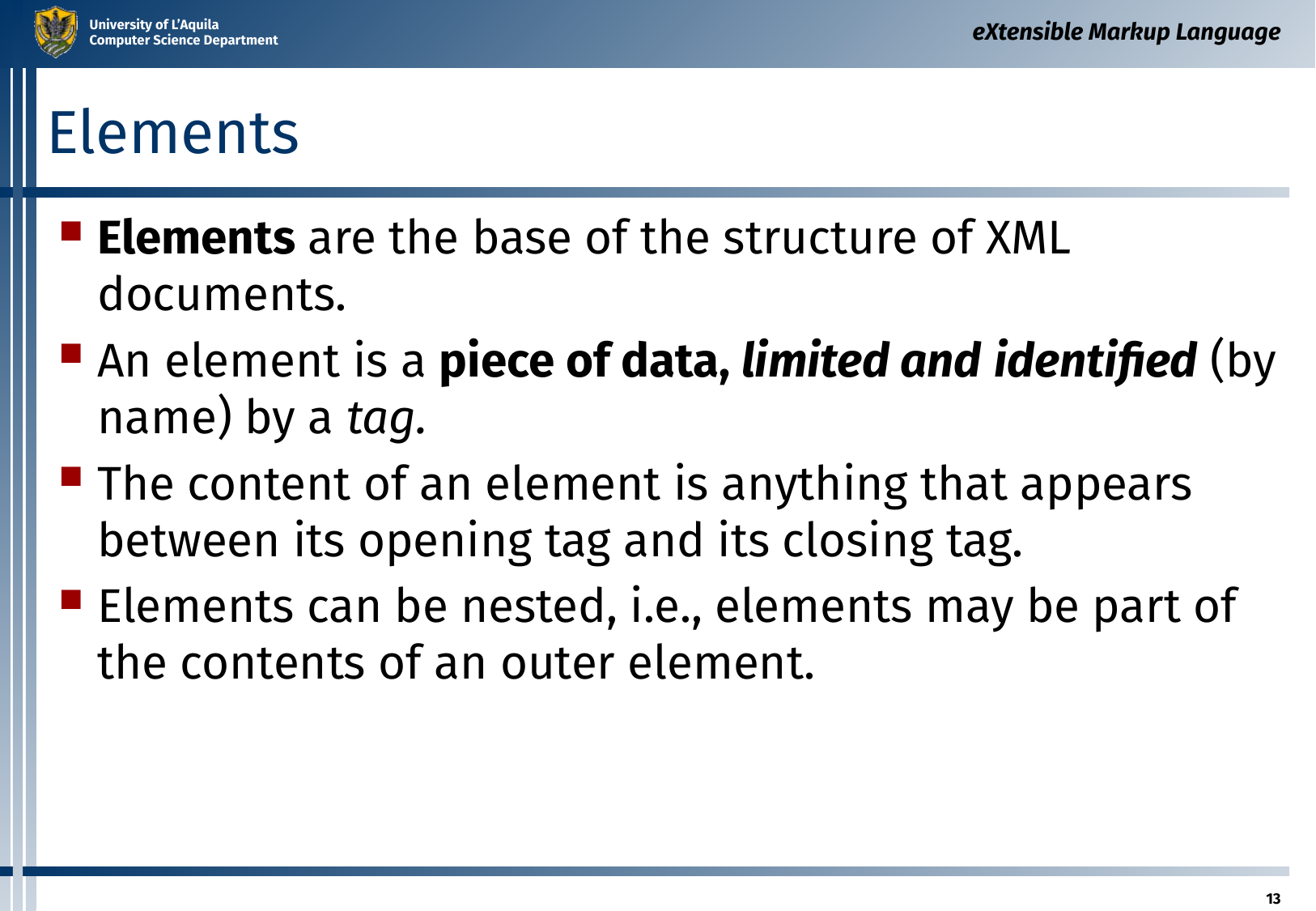

eXtensible Markup Language
# Elements
Elements are the base of the structure of XML documents.
An element is a piece of data, limited and identified (by name) by a tag.
The content of an element is anything that appears between its opening tag and its closing tag.
Elements can be nested, i.e., elements may be part of the contents of an outer element.
13